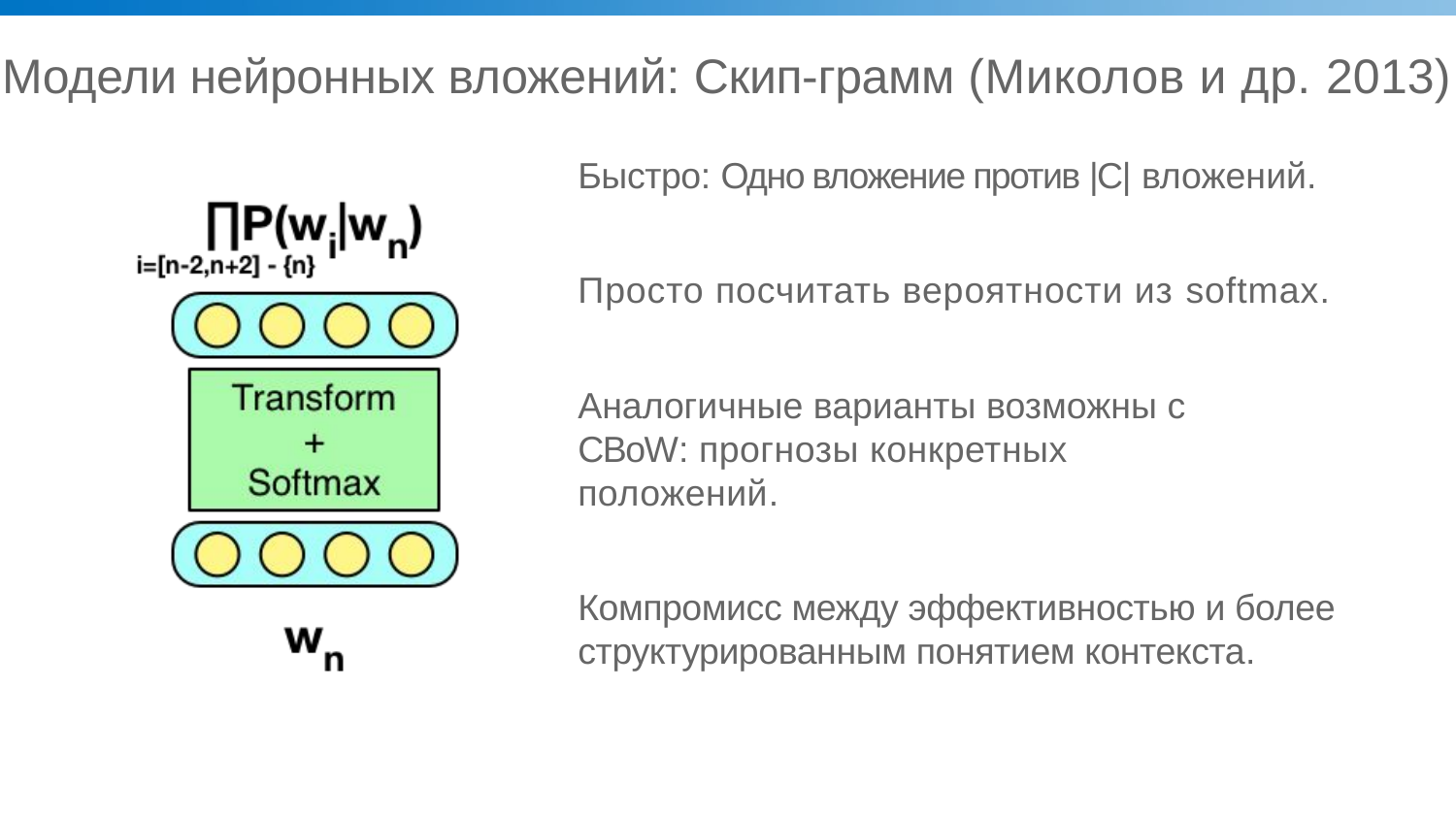

# Модели нейронных вложений: Скип-грамм (Миколов и др. 2013)
Быстро: Одно вложение против |C| вложений.

Просто посчитать вероятности из softmax.

Аналогичные варианты возможны с CBoW: прогнозы конкретных положений.

Компромисс между эффективностью и более структурированным понятием контекста.